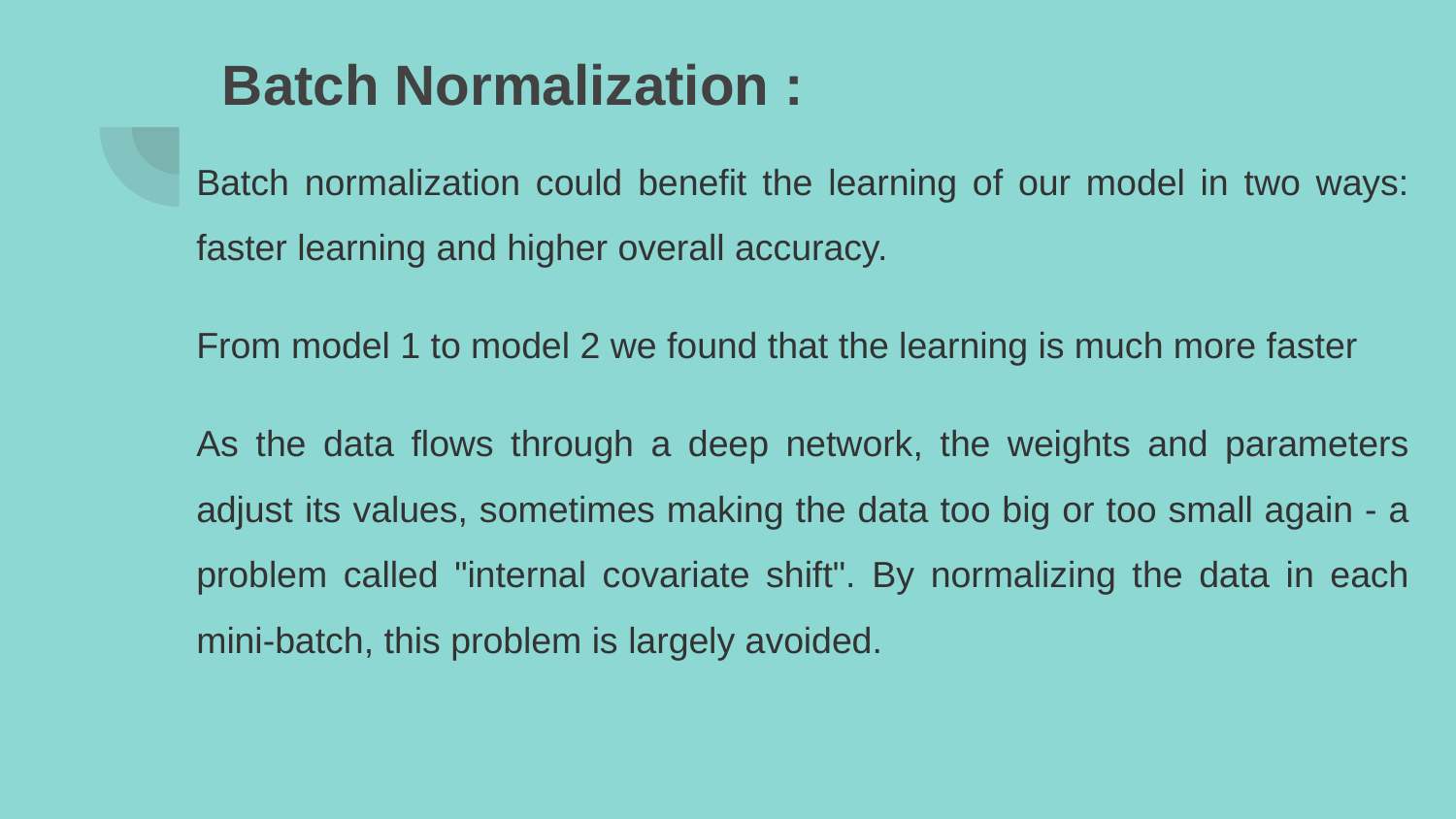

# Batch Normalization :
Batch normalization could benefit the learning of our model in two ways: faster learning and higher overall accuracy.
From model 1 to model 2 we found that the learning is much more faster
As the data flows through a deep network, the weights and parameters adjust its values, sometimes making the data too big or too small again - a problem called "internal covariate shift". By normalizing the data in each mini-batch, this problem is largely avoided.